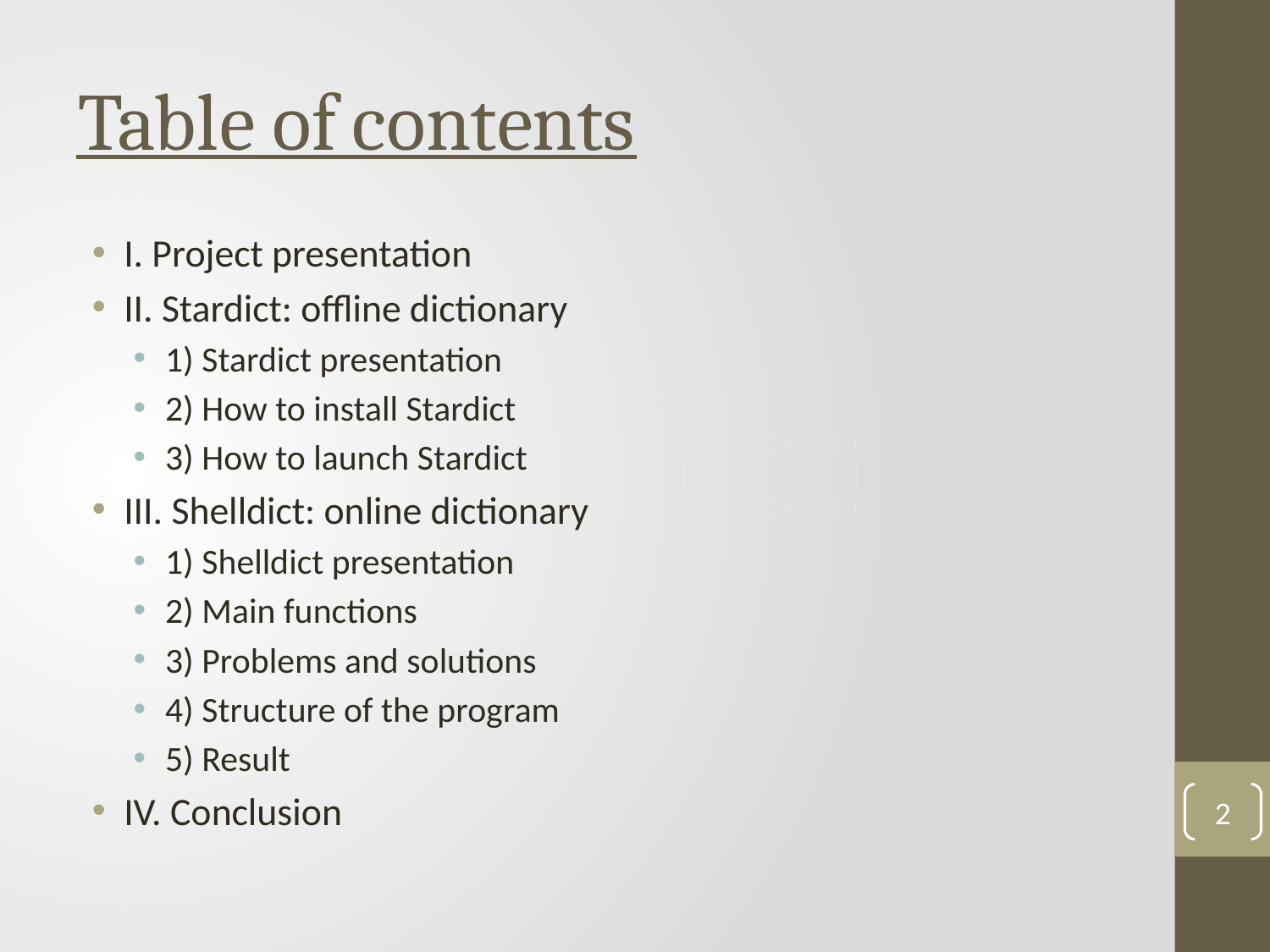

# Table of contents
I. Project presentation
II. Stardict: offline dictionary
1) Stardict presentation
2) How to install Stardict
3) How to launch Stardict
III. Shelldict: online dictionary
1) Shelldict presentation
2) Main functions
3) Problems and solutions
4) Structure of the program
5) Result
IV. Conclusion

2